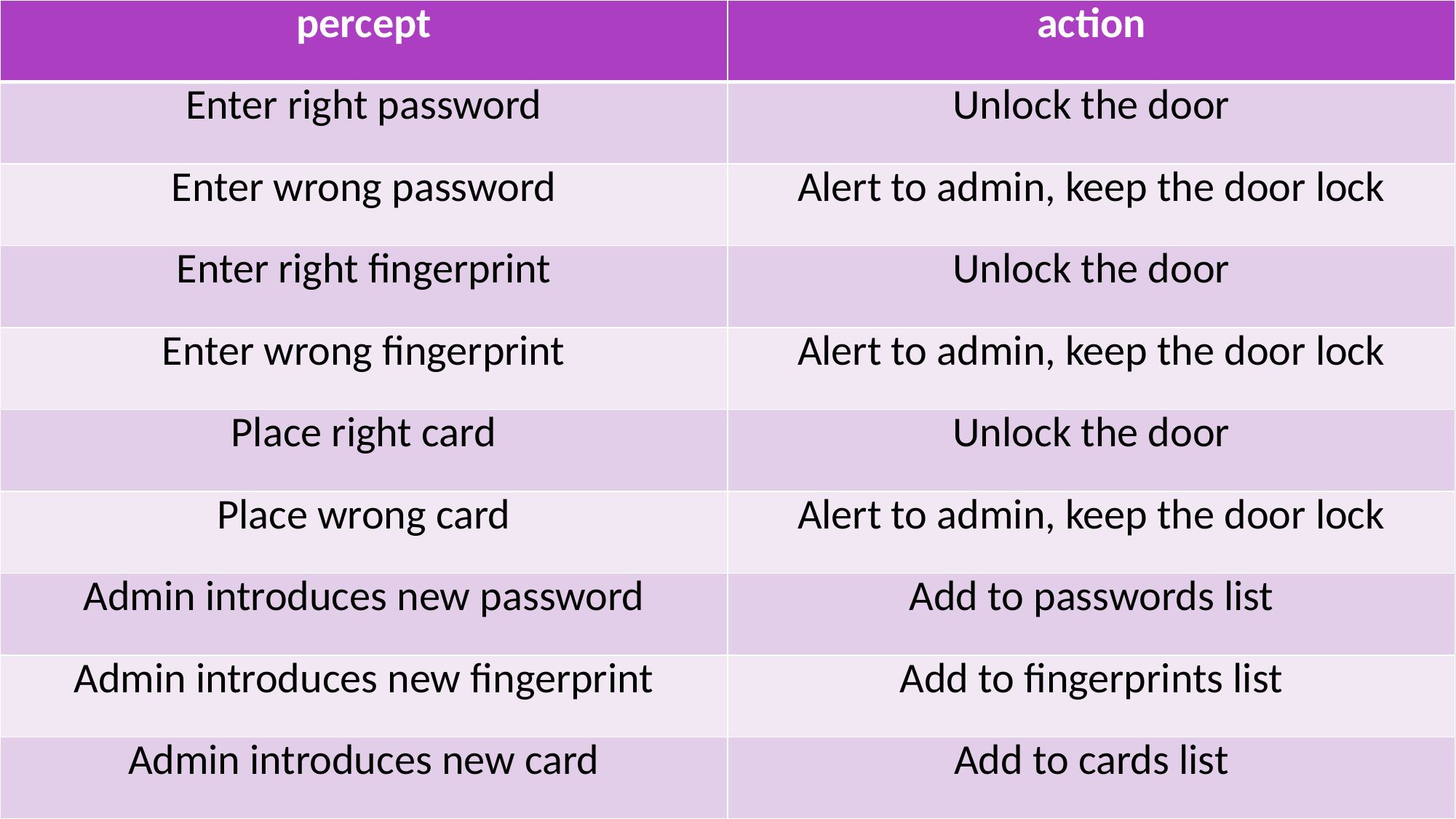

| percept | action |
| --- | --- |
| Enter right password | Unlock the door |
| Enter wrong password | Alert to admin, keep the door lock |
| Enter right fingerprint | Unlock the door |
| Enter wrong fingerprint | Alert to admin, keep the door lock |
| Place right card | Unlock the door |
| Place wrong card | Alert to admin, keep the door lock |
| Admin introduces new password | Add to passwords list |
| Admin introduces new fingerprint | Add to fingerprints list |
| Admin introduces new card | Add to cards list |
#